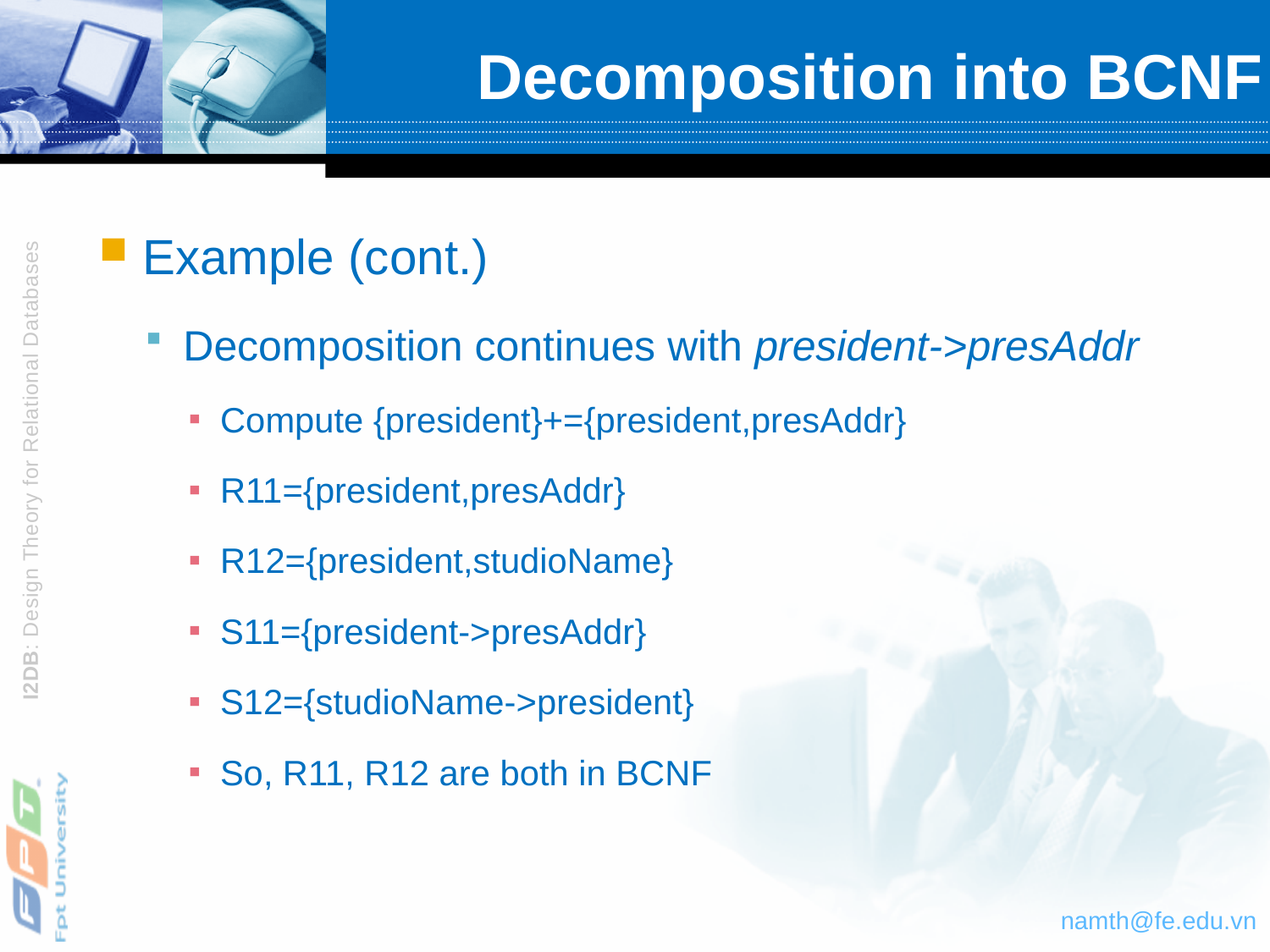

# Decomposition into BCNF
Example (cont.)
Decomposition continues with president->presAddr
Compute {president}+={president,presAddr}
R11={president,presAddr}
R12={president,studioName}
S11={president->presAddr}
S12={studioName->president}
So, R11, R12 are both in BCNF